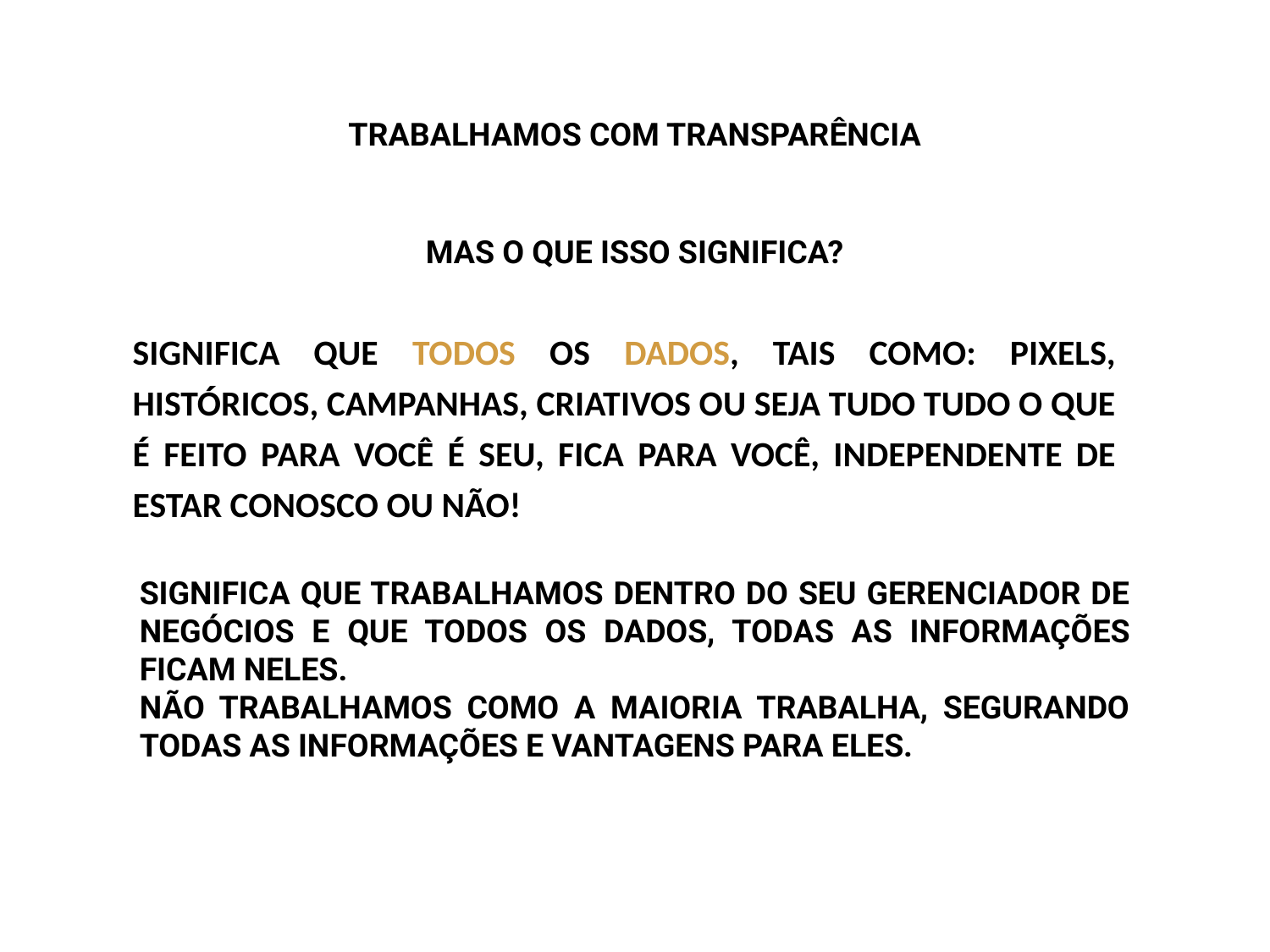

Trabalhamos com transparência
Mas o que isso significa?
SIGNIFICA QUE TODOS OS DADOS, TAIS COMO: PIXELS, HISTÓRICOS, CAMPANHAS, CRIATIVOS OU SEJA TUDO TUDO O QUE É FEITO PARA VOCÊ É SEU, FICA PARA VOCÊ, INDEPENDENTE DE ESTAR CONOSCO OU NÃO!
Significa que trabalhamos dentro do seu gerenciador de negócios e que todos os dados, todas as informações ficam neles.
Não trabalhamos como a maioria trabalha, segurando todas as informações e vantagens para eles.